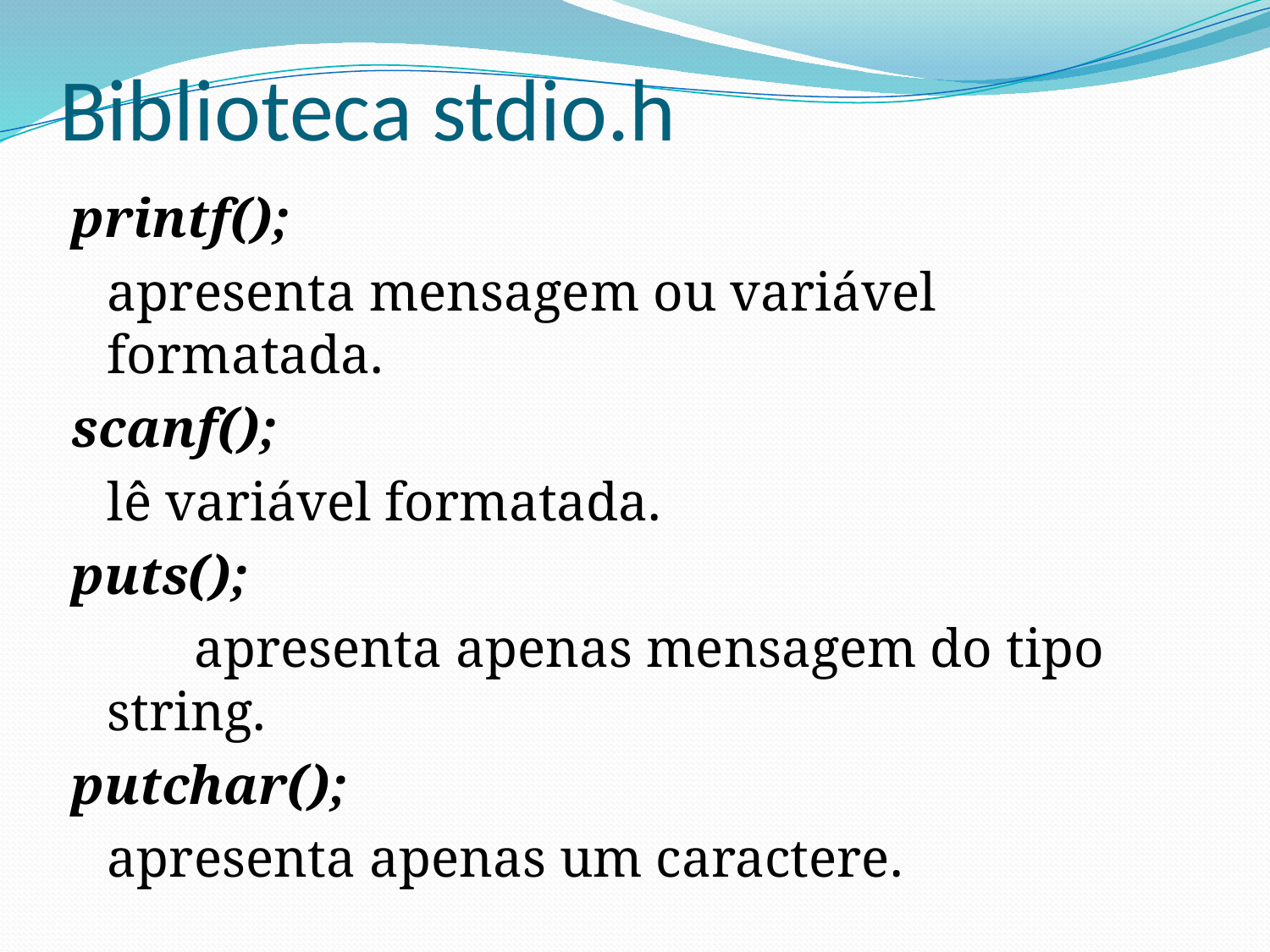

# Biblioteca stdio.h
printf();
		apresenta mensagem ou variável formatada.
scanf();
		lê variável formatada.
puts();
         apresenta apenas mensagem do tipo string.
putchar();
		apresenta apenas um caractere.